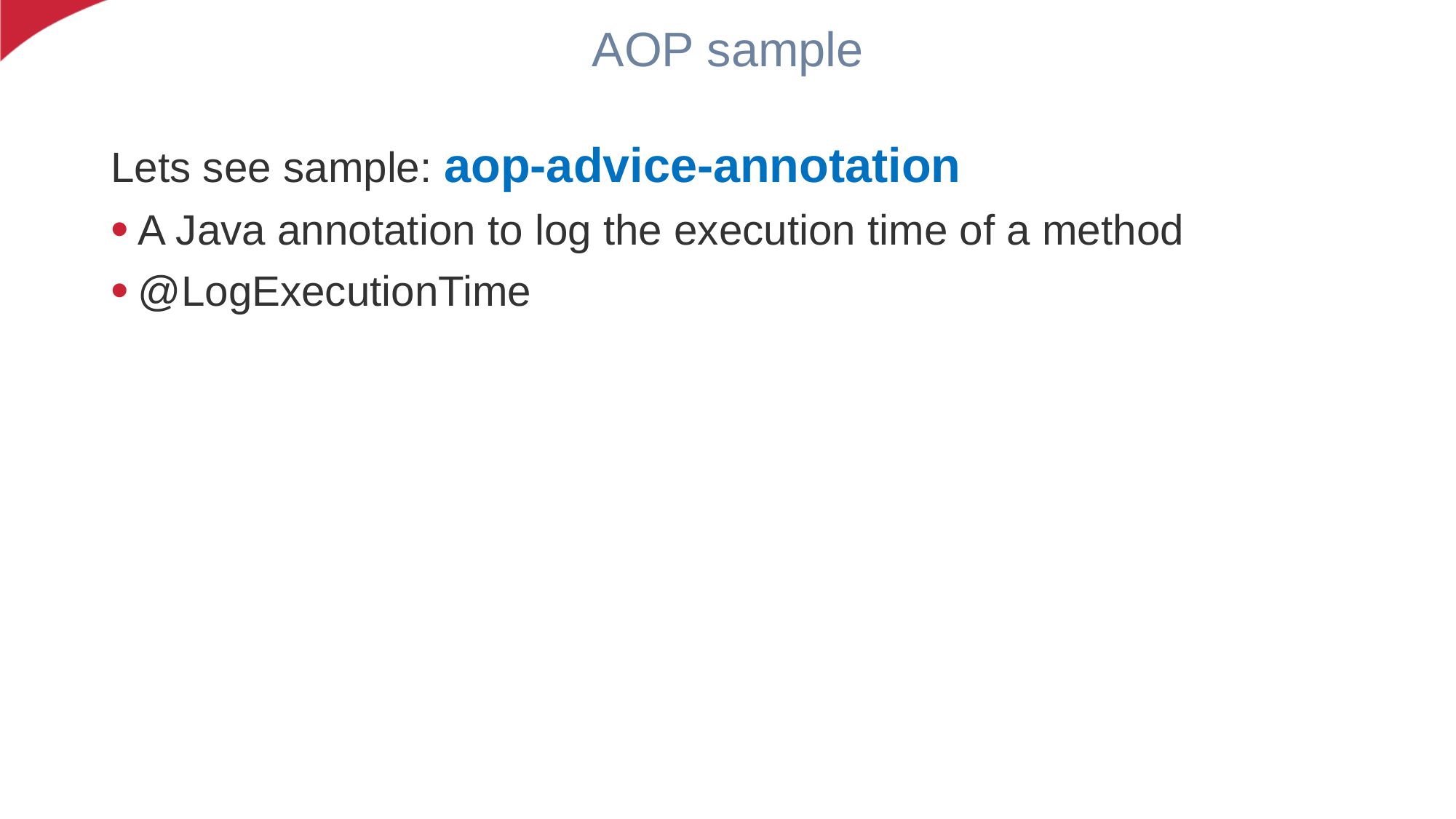

# AOP sample
Lets see sample: aop-advice-annotation
A Java annotation to log the execution time of a method
@LogExecutionTime